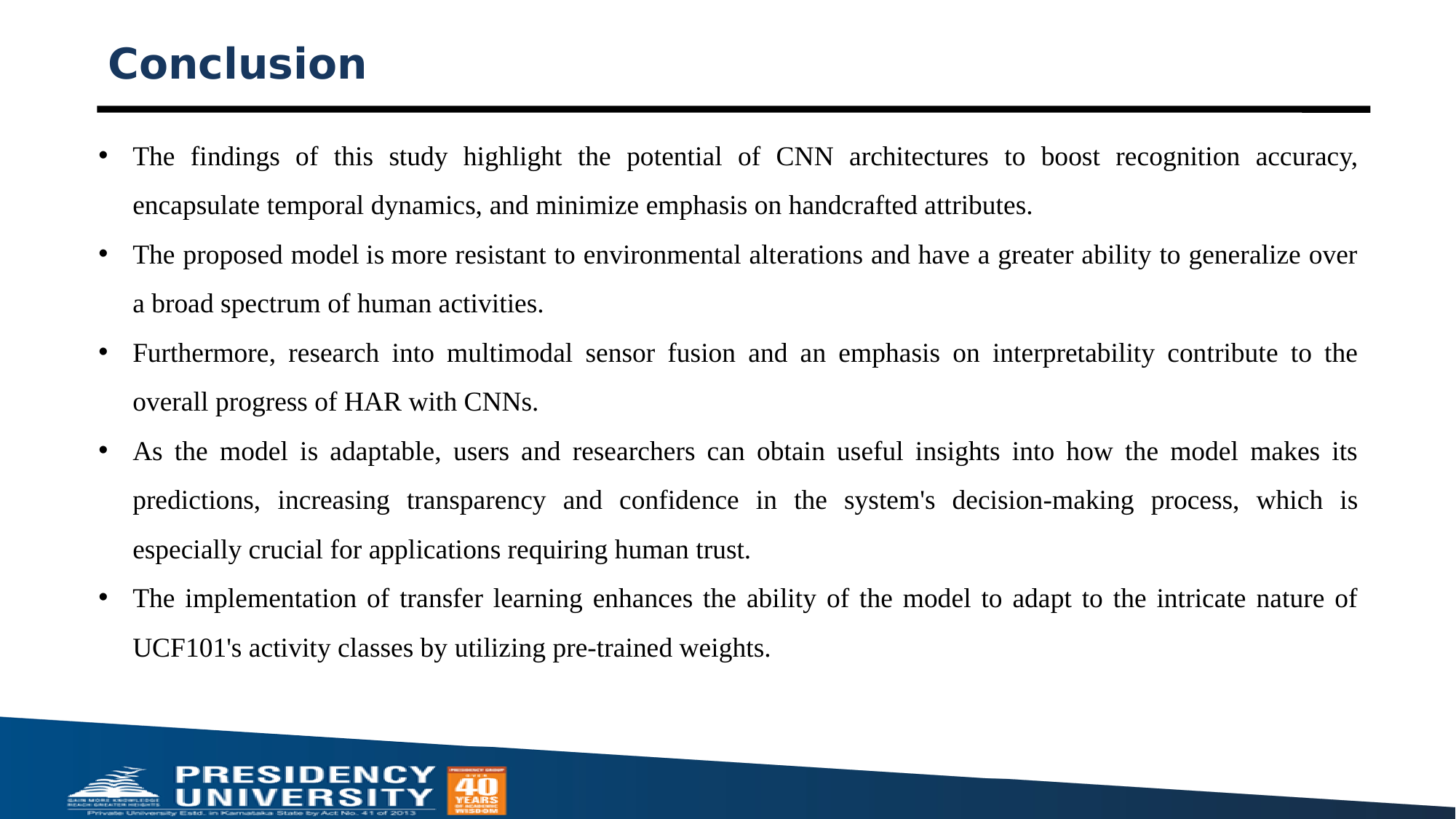

# Conclusion
The findings of this study highlight the potential of CNN architectures to boost recognition accuracy, encapsulate temporal dynamics, and minimize emphasis on handcrafted attributes.
The proposed model is more resistant to environmental alterations and have a greater ability to generalize over a broad spectrum of human activities.
Furthermore, research into multimodal sensor fusion and an emphasis on interpretability contribute to the overall progress of HAR with CNNs.
As the model is adaptable, users and researchers can obtain useful insights into how the model makes its predictions, increasing transparency and confidence in the system's decision-making process, which is especially crucial for applications requiring human trust.
The implementation of transfer learning enhances the ability of the model to adapt to the intricate nature of UCF101's activity classes by utilizing pre-trained weights.